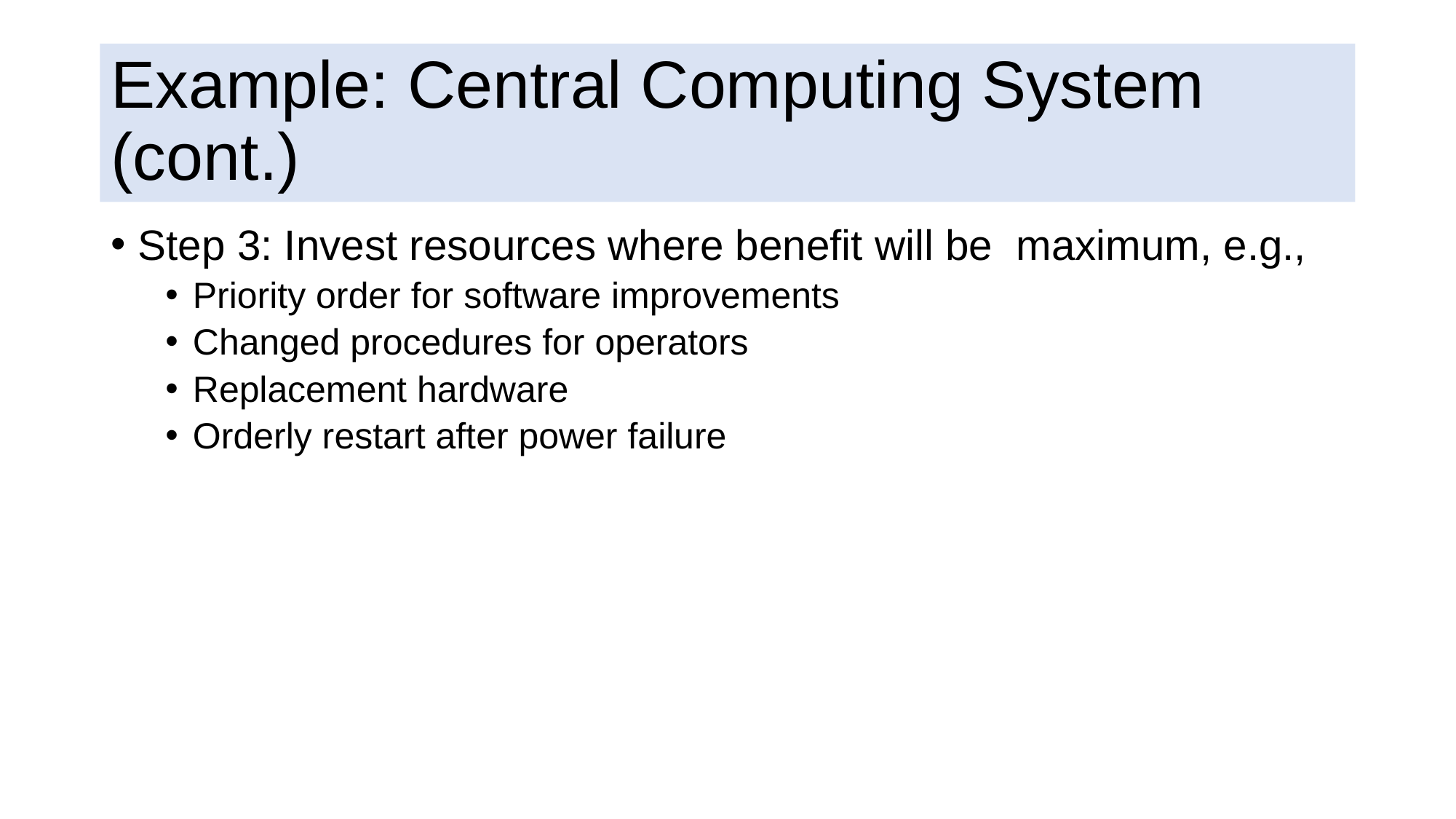

# Example: Central Computing System (cont.)
Step 3: Invest resources where benefit will be  maximum, e.g.,
Priority order for software improvements
Changed procedures for operators
Replacement hardware
Orderly restart after power failure